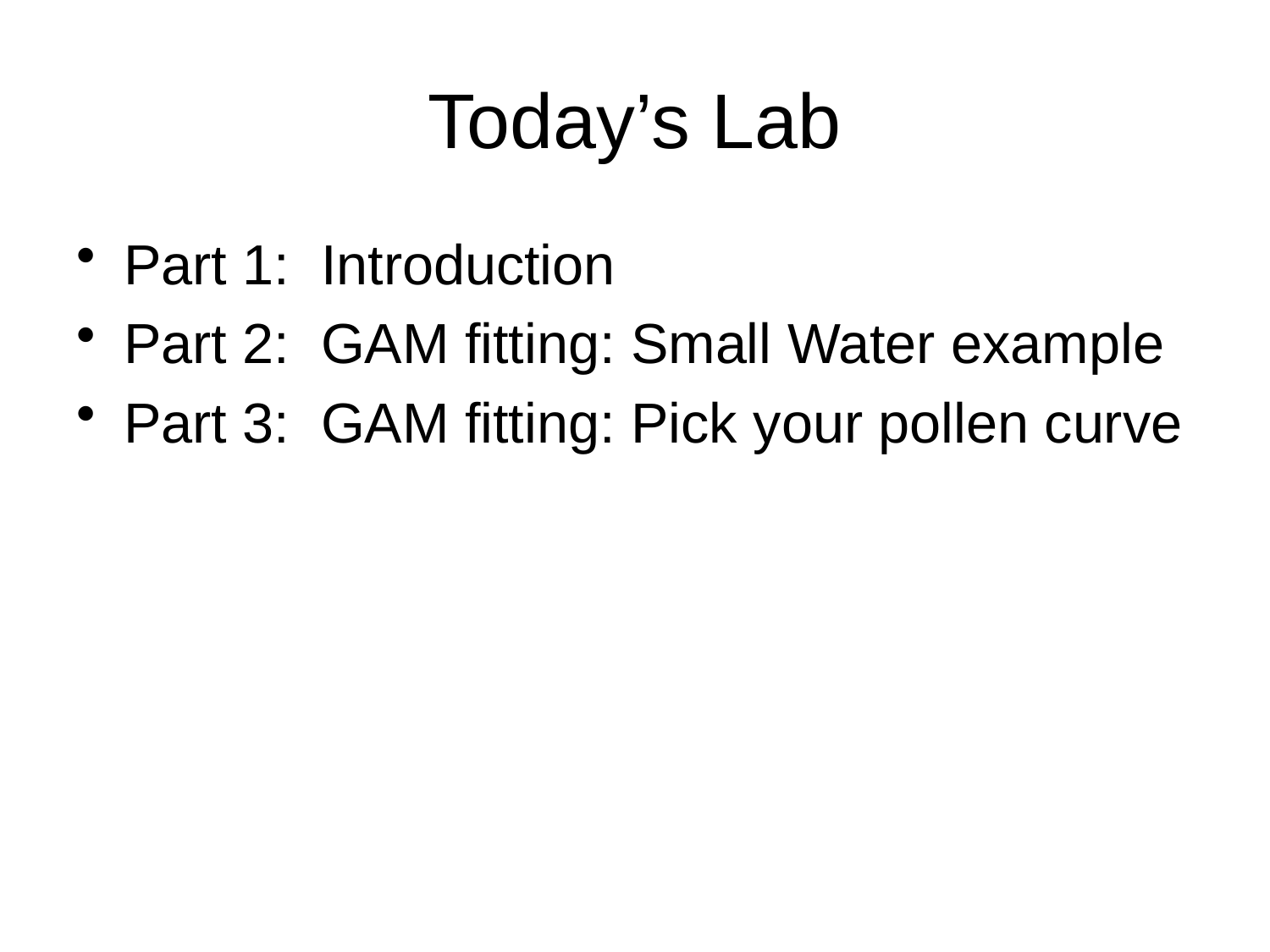

# Today’s Lab
Part 1:  Introduction
Part 2:  GAM fitting: Small Water example
Part 3:  GAM fitting: Pick your pollen curve